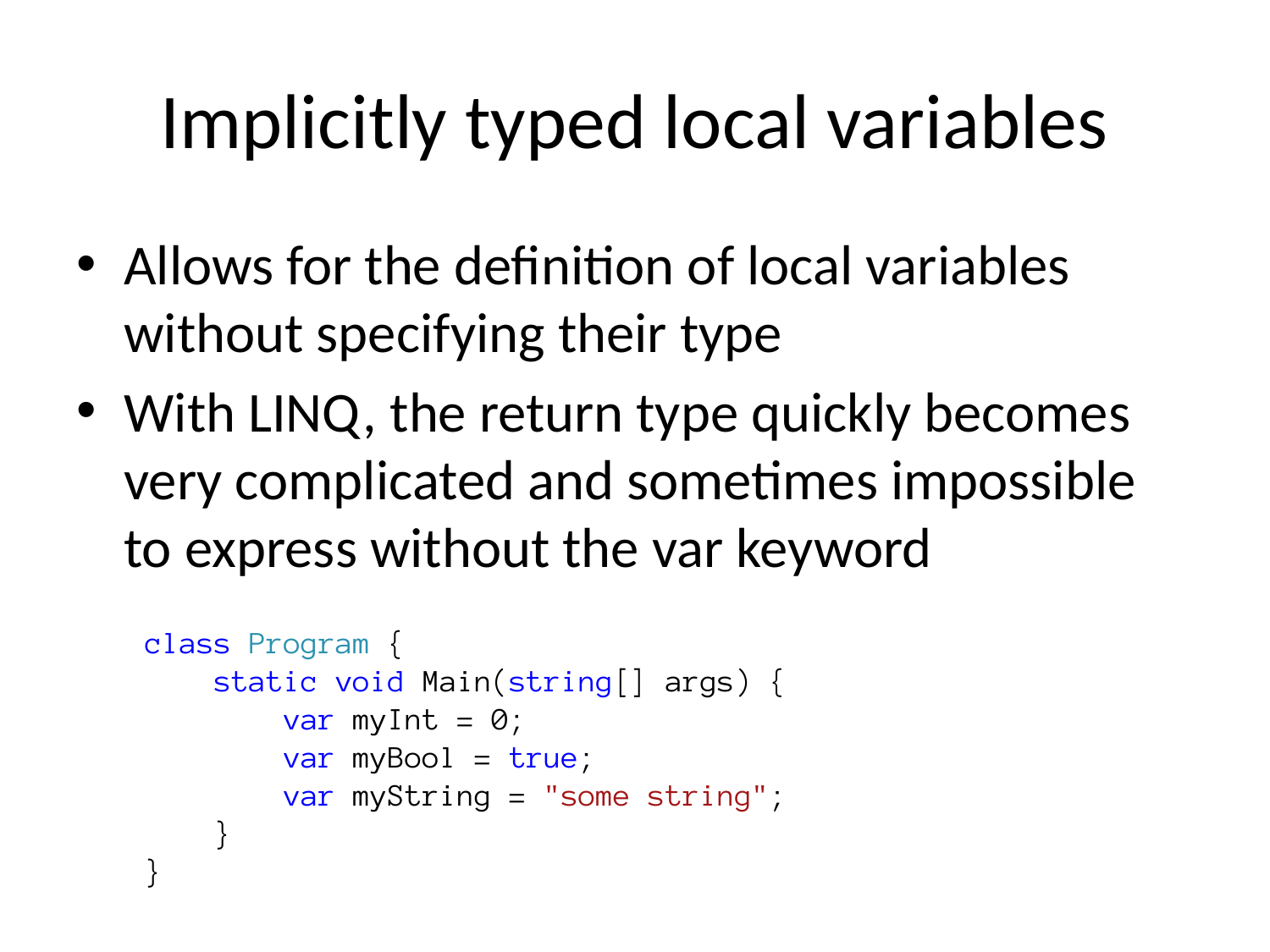

# Implicitly typed local variables
Allows for the definition of local variables without specifying their type
With LINQ, the return type quickly becomes very complicated and sometimes impossible to express without the var keyword
class Program {
    static void Main(string[] args) {
        var myInt = 0;
        var myBool = true;
        var myString = "some string";
    }
}